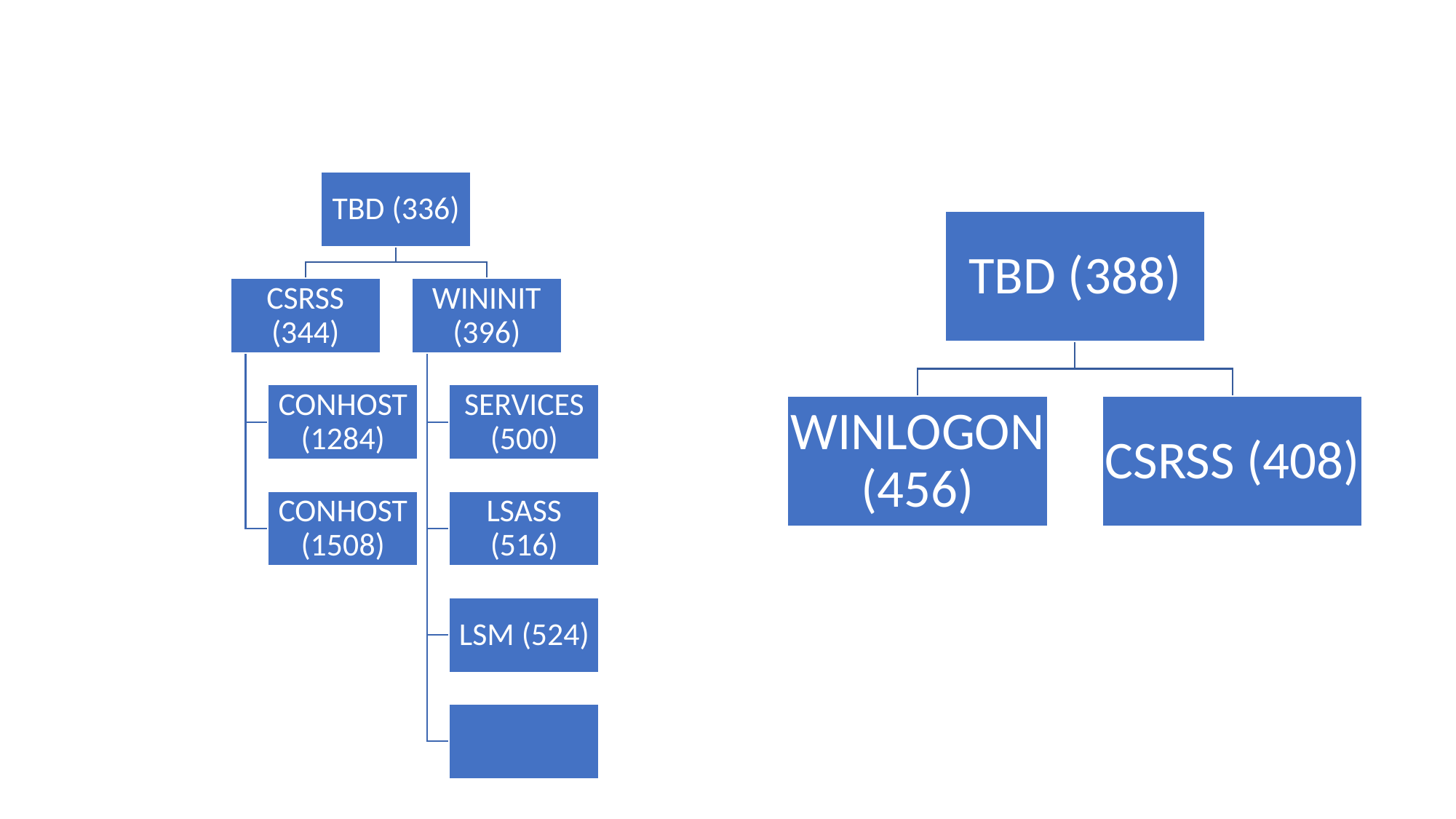

TBD (388)
WINLOGON (456)
CSRSS (408)
TBD (336)
CSRSS (344)
CONHOST (1284)
CONHOST (1508)
WININIT (396)
SERVICES (500)
LSASS (516)
LSM (524)